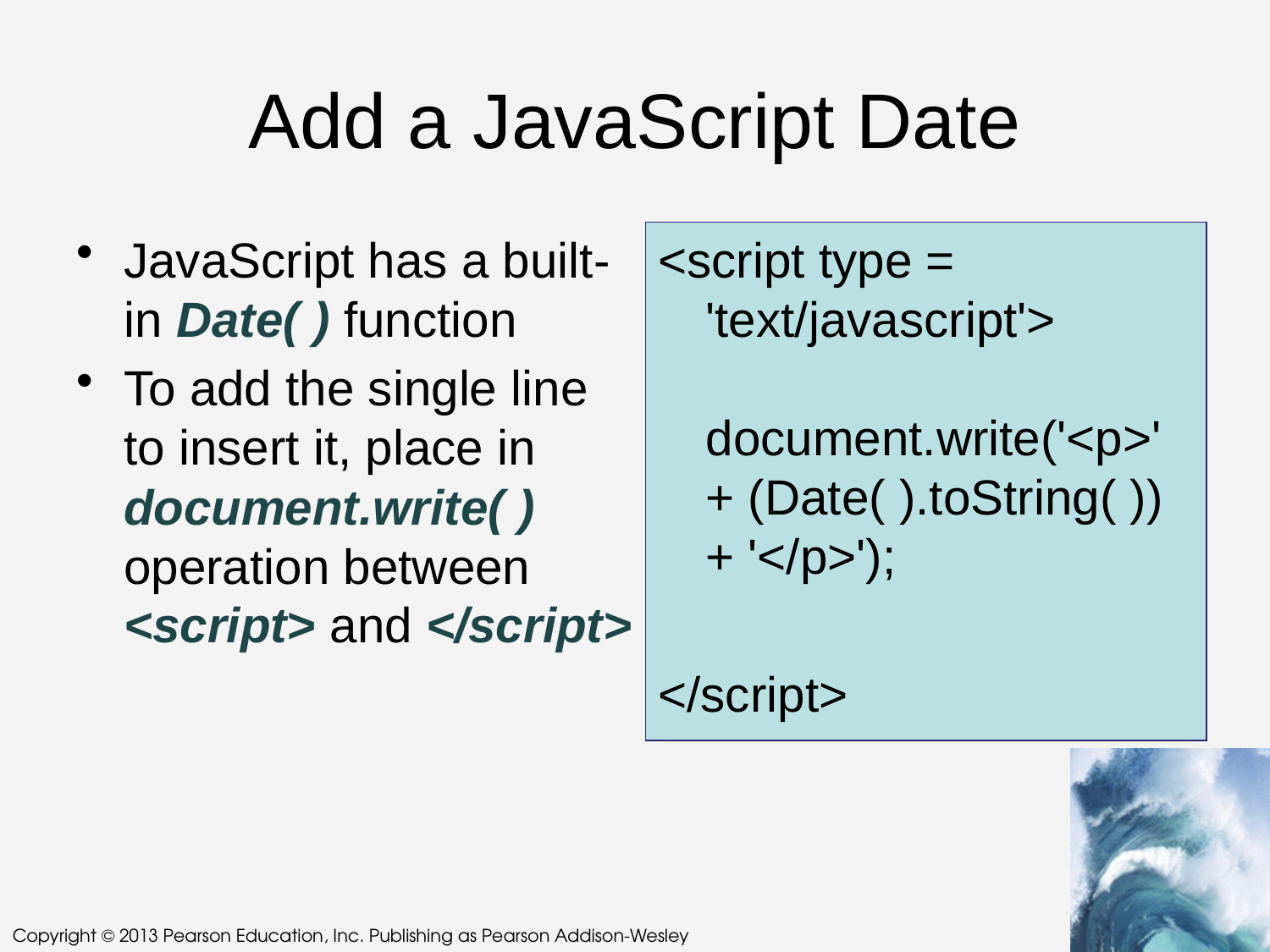

# Add a JavaScript Date
JavaScript has a built-in Date( ) function
To add the single line to insert it, place in document.write( ) operation between <script> and </script>
<script type = 'text/javascript'>
document.write('<p>' + (Date( ).toString( )) + '</p>');

</script>